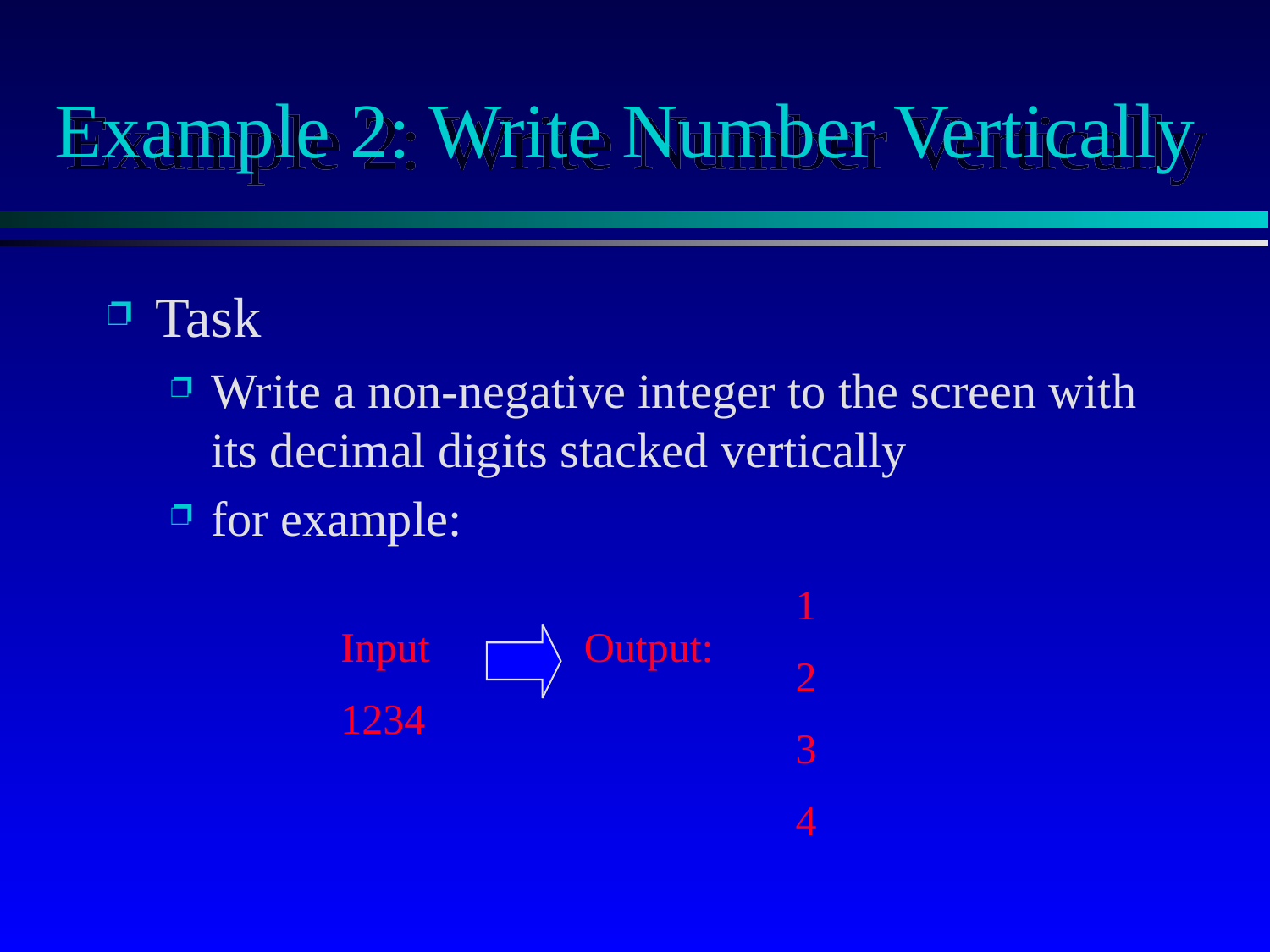

# Example 2: Write Number Vertically
Task
Write a non-negative integer to the screen with its decimal digits stacked vertically
for example:
1
2
3
4
Input
1234
Output: